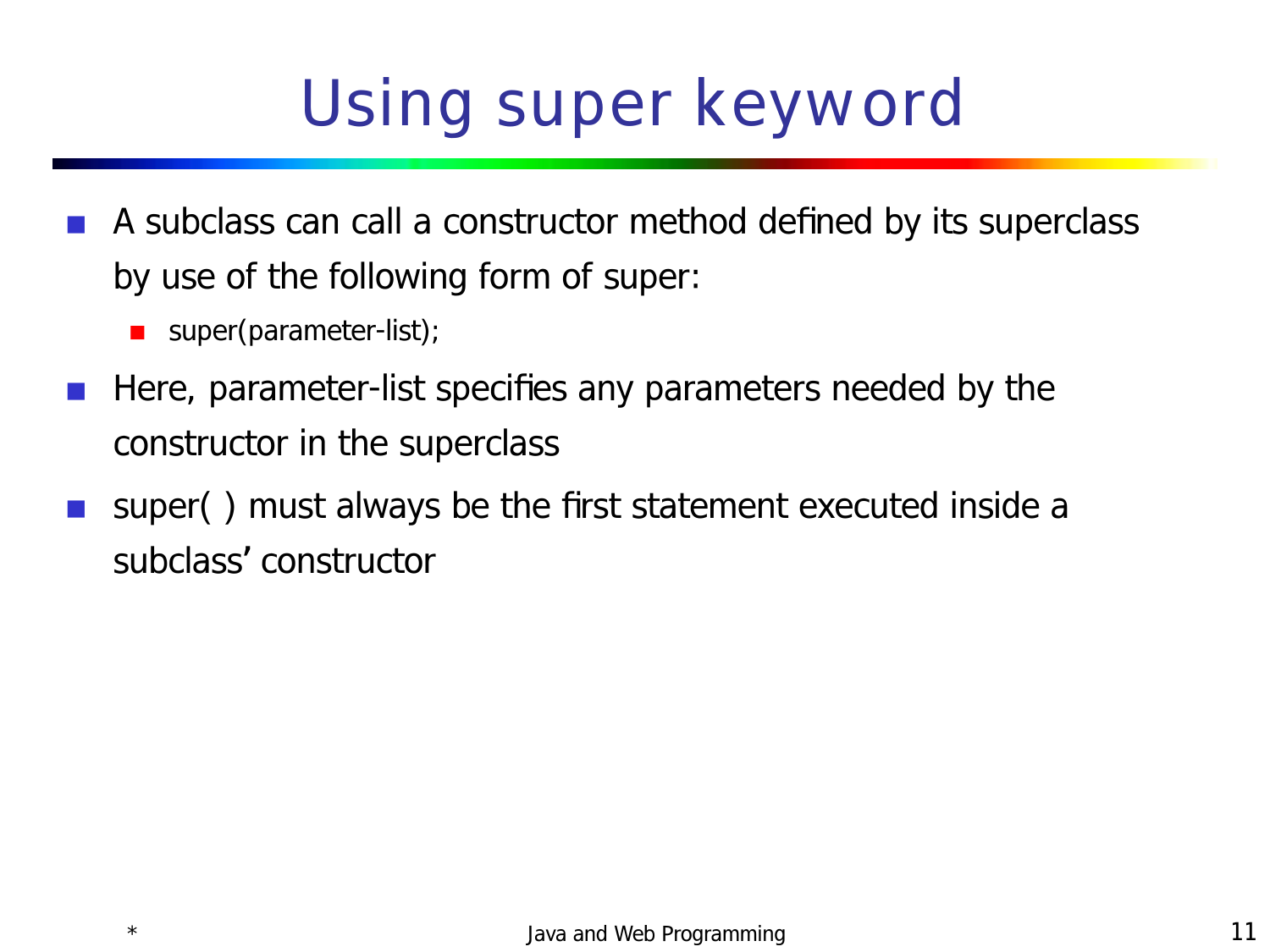

# Using super keyword
A subclass can call a constructor method defined by its superclass by use of the following form of super:
super(parameter-list);
Here, parameter-list specifies any parameters needed by the constructor in the superclass
super( ) must always be the first statement executed inside a subclass’ constructor
*
11
Java and Web Programming